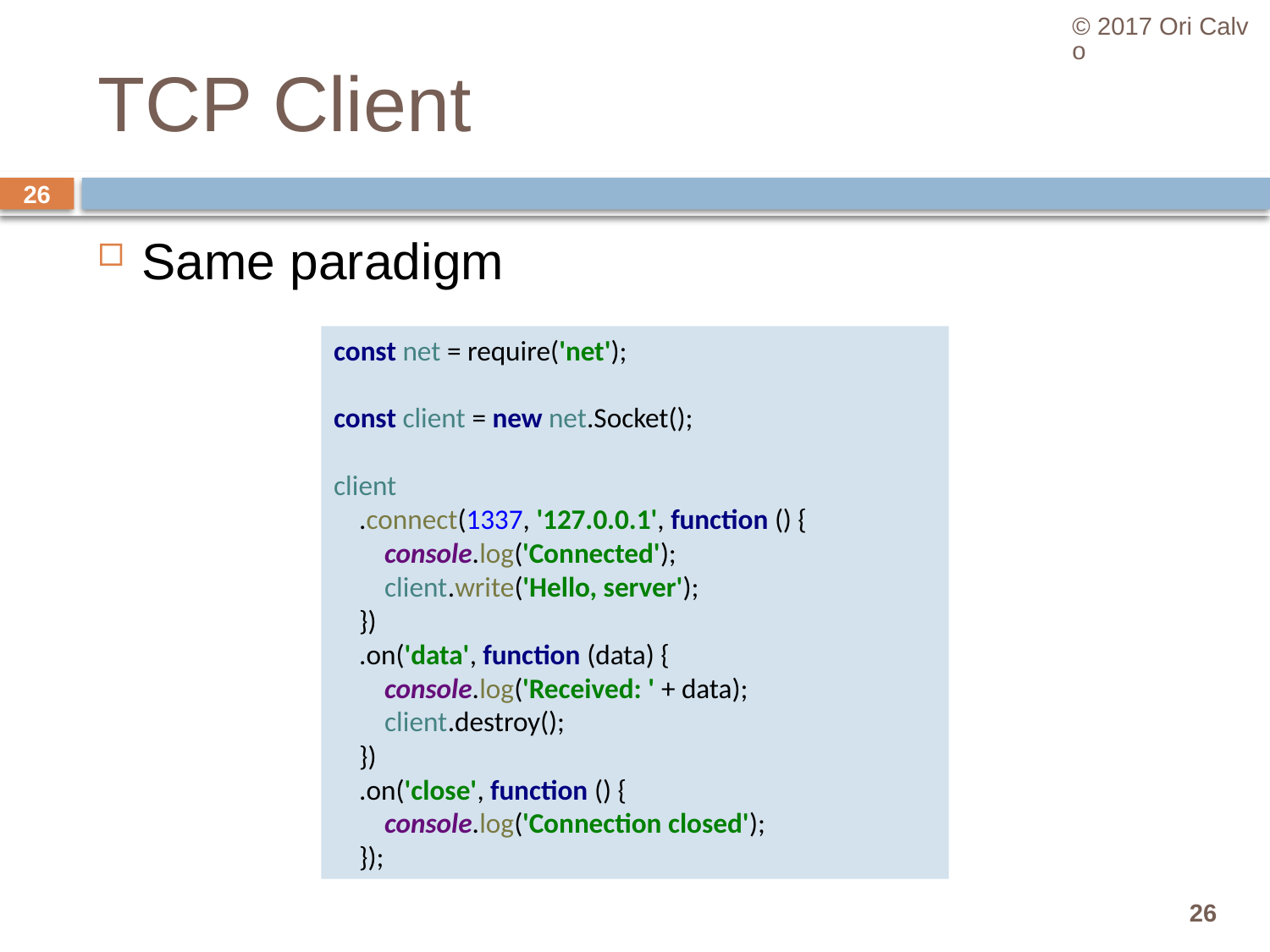

© 2017 Ori Calvo
# TCP Client
26
Same paradigm
const net = require('net');
const client = new net.Socket();
client
    .connect(1337, '127.0.0.1', function () {
        console.log('Connected');
        client.write('Hello, server');
    })
    .on('data', function (data) {
        console.log('Received: ' + data);
        client.destroy();
    })
    .on('close', function () {
        console.log('Connection closed');
    });